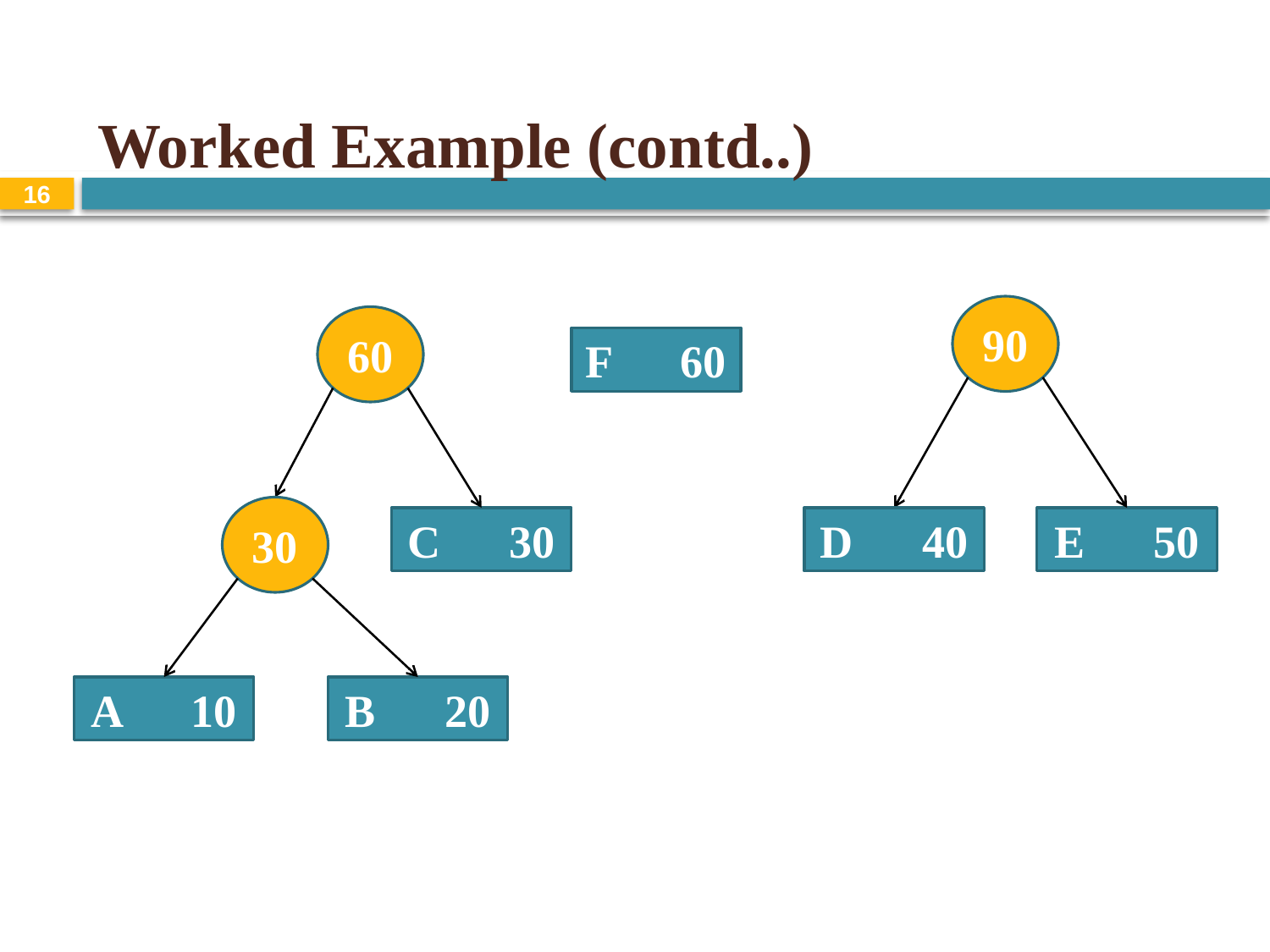

# Worked Example (contd..)
16

90
60
F      60
30
C      30
D      40
E      50
A      10
B      20